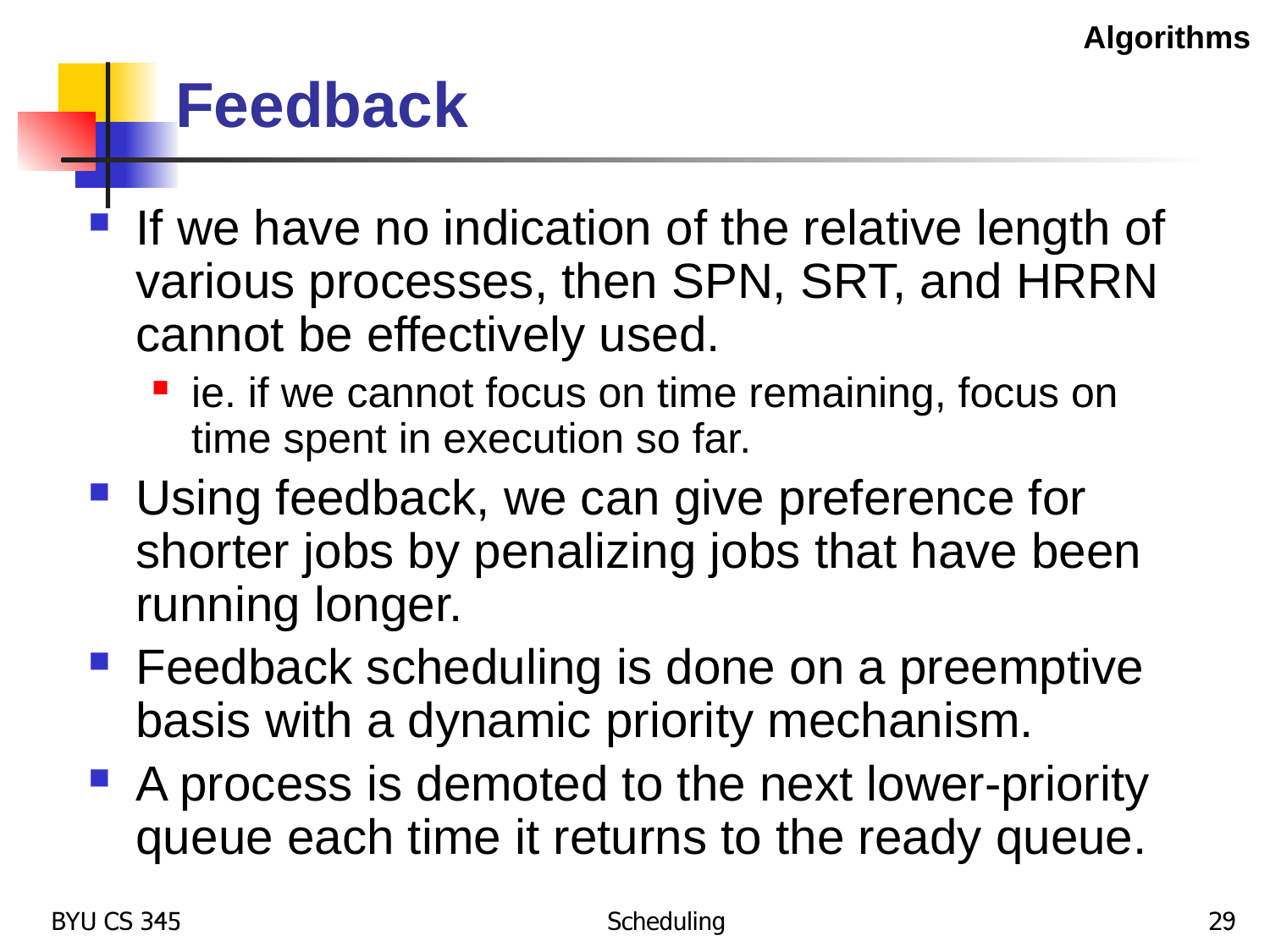

Algorithms
# Feedback
If we have no indication of the relative length of various processes, then SPN, SRT, and HRRN cannot be effectively used.
ie. if we cannot focus on time remaining, focus on time spent in execution so far.
Using feedback, we can give preference for shorter jobs by penalizing jobs that have been running longer.
Feedback scheduling is done on a preemptive basis with a dynamic priority mechanism.
A process is demoted to the next lower-priority queue each time it returns to the ready queue.
BYU CS 345
Scheduling
29